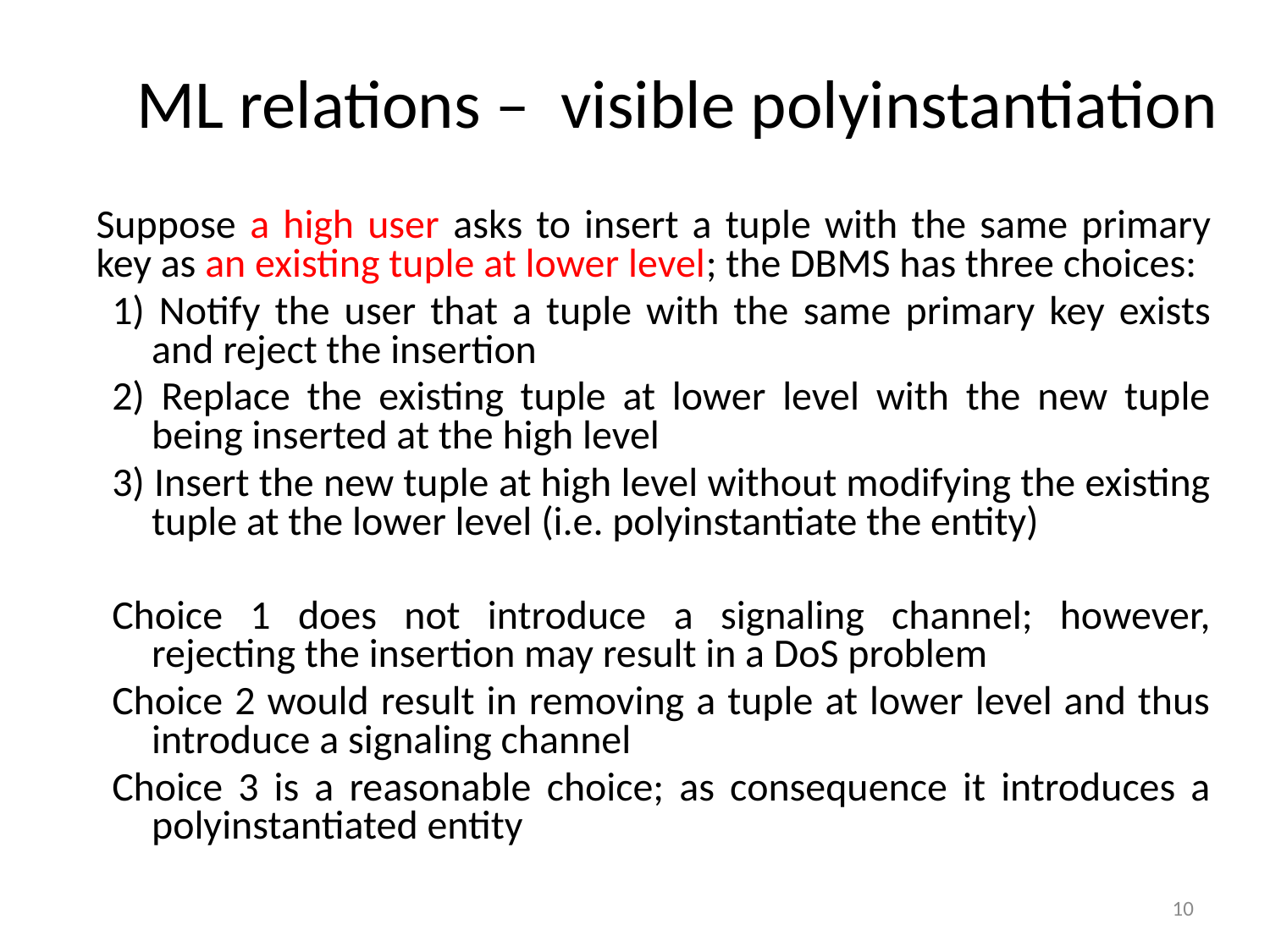

# ML relations –  visible polyinstantiation
	Suppose a high user asks to insert a tuple with the same primary key as an existing tuple at lower level; the DBMS has three choices:
1) Notify the user that a tuple with the same primary key exists and reject the insertion
2) Replace the existing tuple at lower level with the new tuple being inserted at the high level
3) Insert the new tuple at high level without modifying the existing tuple at the lower level (i.e. polyinstantiate the entity)

Choice 1 does not introduce a signaling channel; however, rejecting the insertion may result in a DoS problem
Choice 2 would result in removing a tuple at lower level and thus introduce a signaling channel
Choice 3 is a reasonable choice; as consequence it introduces a polyinstantiated entity
10